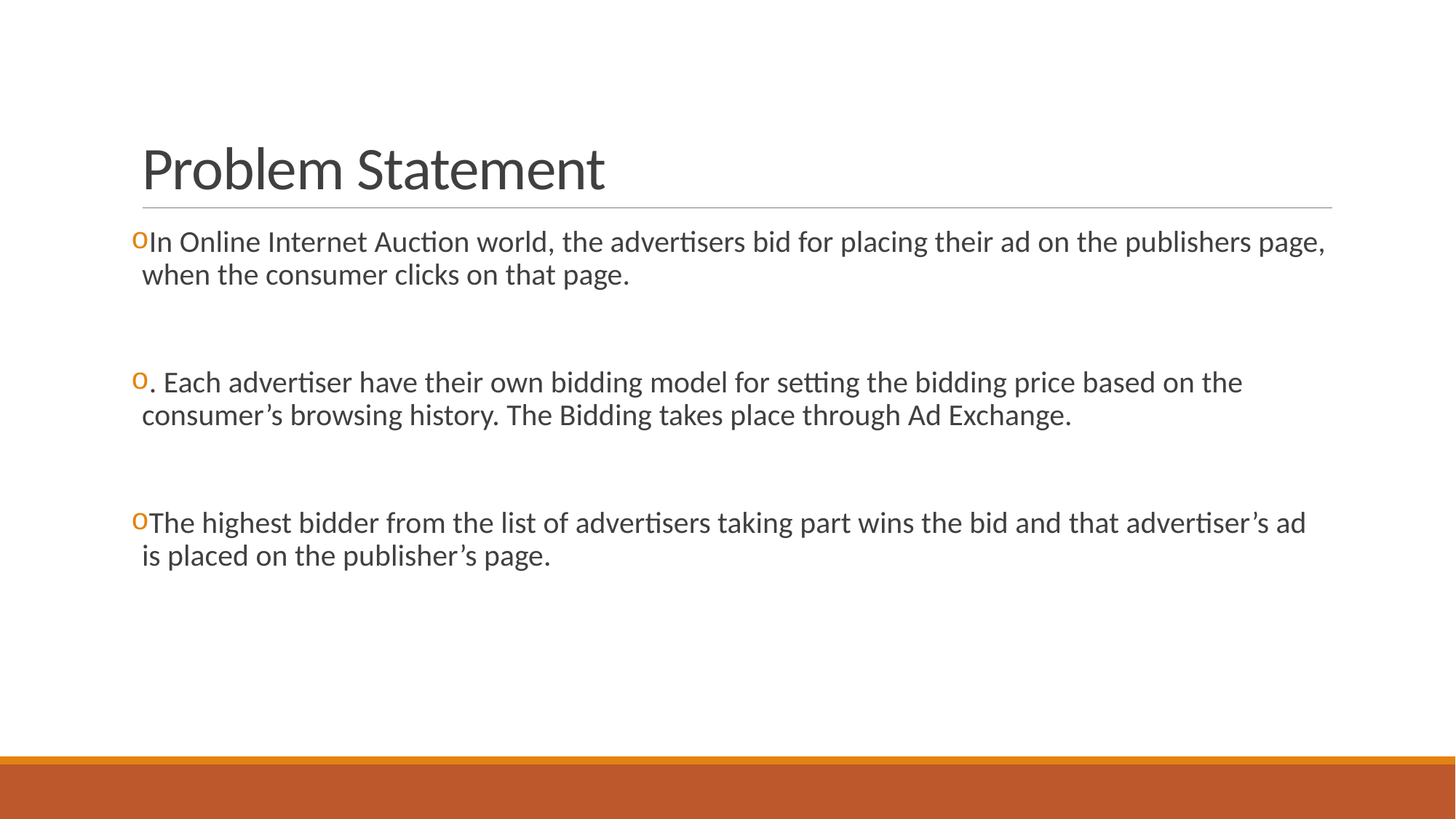

# Problem Statement
In Online Internet Auction world, the advertisers bid for placing their ad on the publishers page, when the consumer clicks on that page.

. Each advertiser have their own bidding model for setting the bidding price based on the consumer’s browsing history. The Bidding takes place through Ad Exchange.

The highest bidder from the list of advertisers taking part wins the bid and that advertiser’s ad is placed on the publisher’s page.